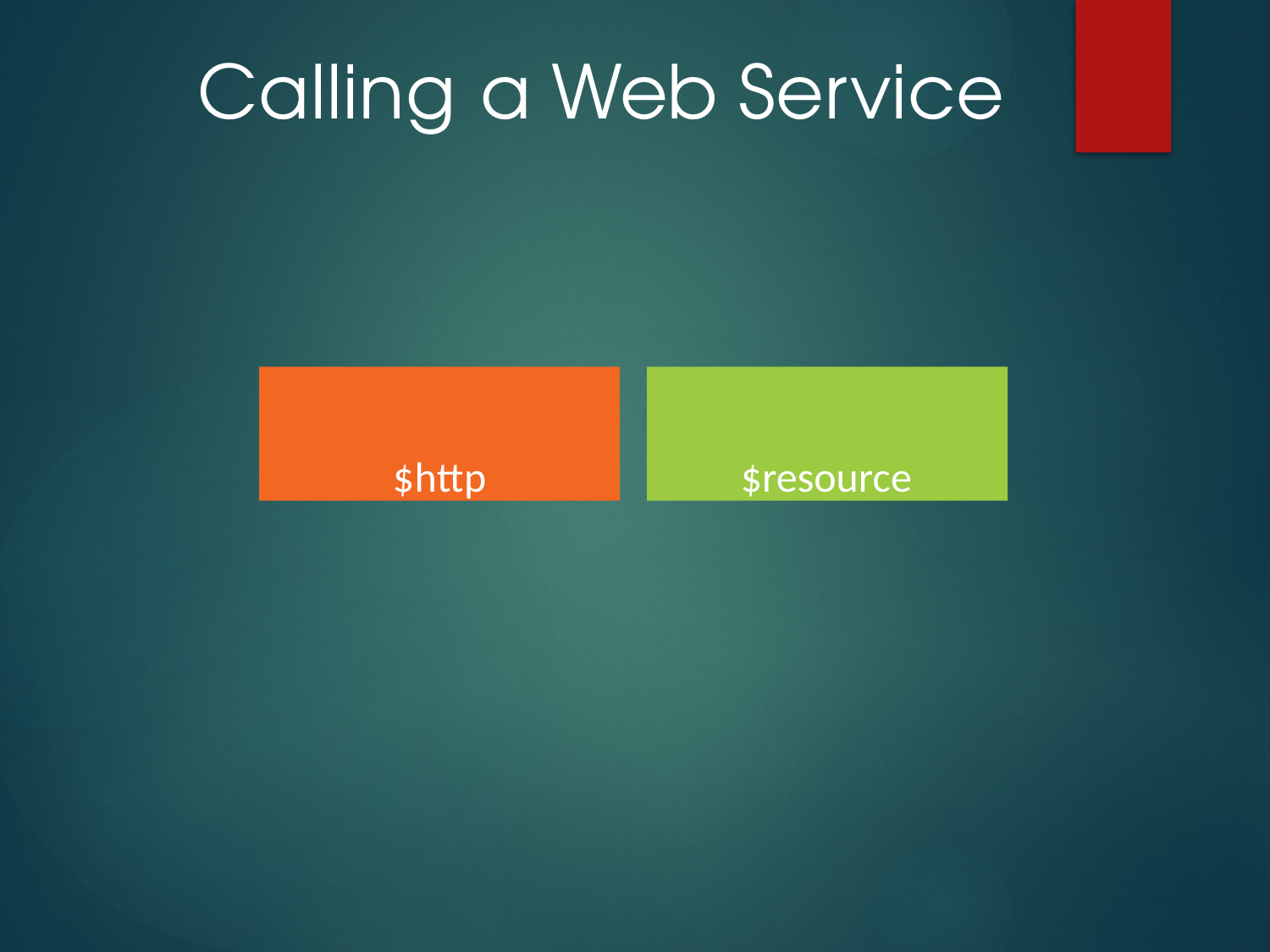

# Calling a Web Service

$http

$resource